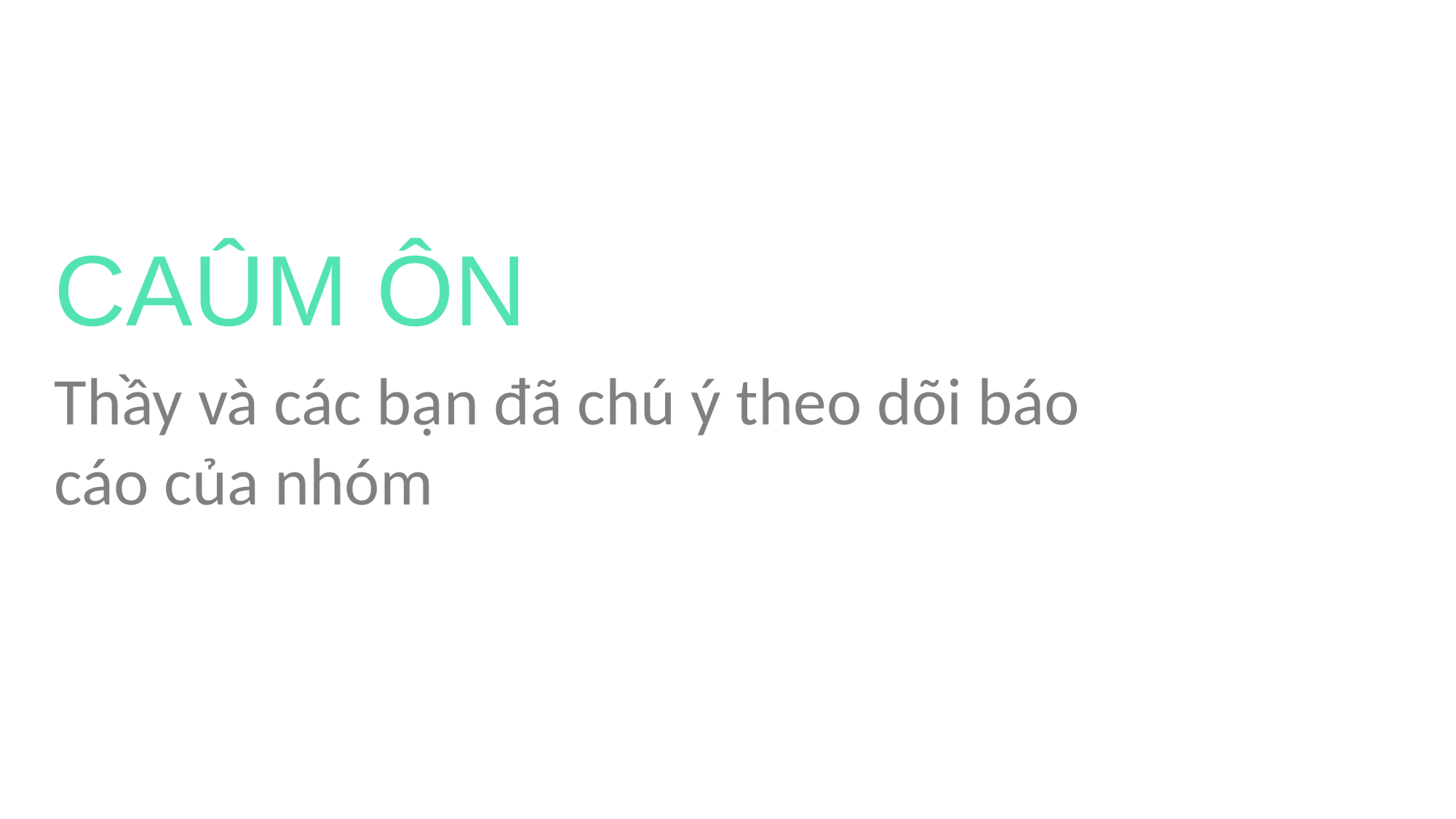

CAÛM ÔN
Thầy và các bạn đã chú ý theo dõi báo cáo của nhóm